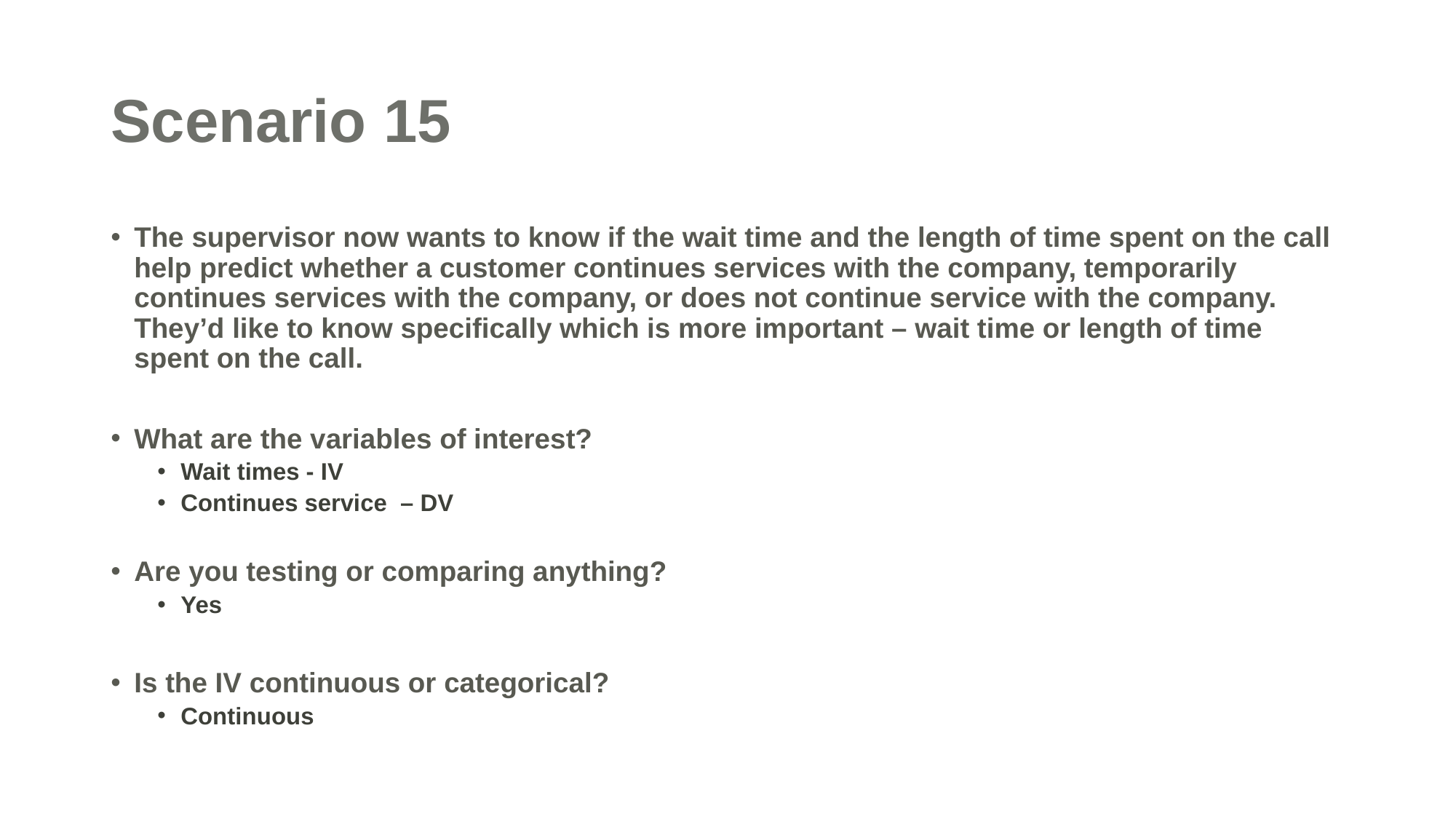

# Scenario 15
The supervisor now wants to know if the wait time and the length of time spent on the call help predict whether a customer continues services with the company, temporarily continues services with the company, or does not continue service with the company. They’d like to know specifically which is more important – wait time or length of time spent on the call.

What are the variables of interest?
Wait times - IV
Continues service  – DV

Are you testing or comparing anything?
Yes

Is the IV continuous or categorical?
Continuous